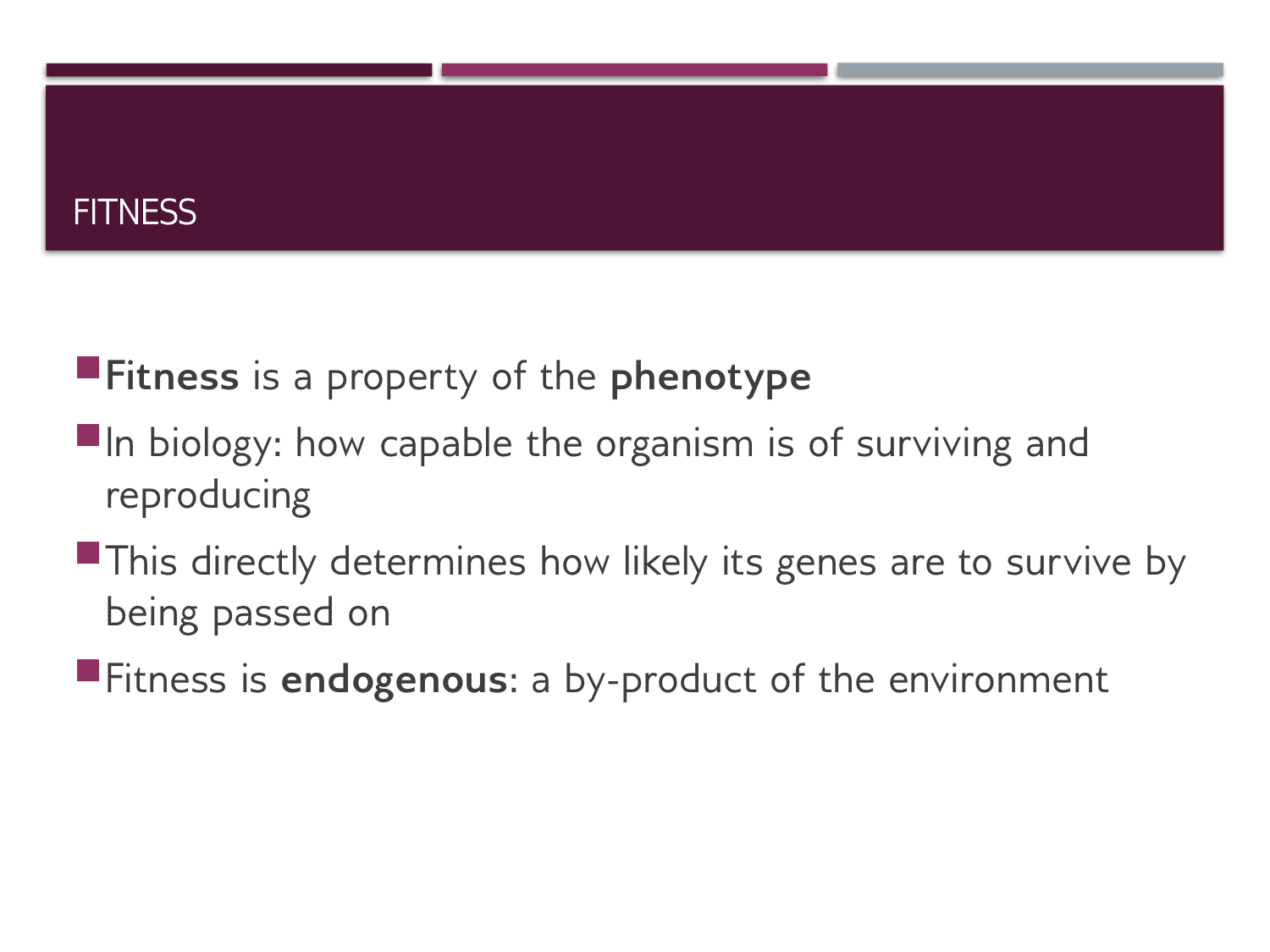

# Fitness
Fitness is a property of the phenotype
In biology: how capable the organism is of surviving and reproducing
This directly determines how likely its genes are to survive by being passed on
Fitness is endogenous: a by-product of the environment